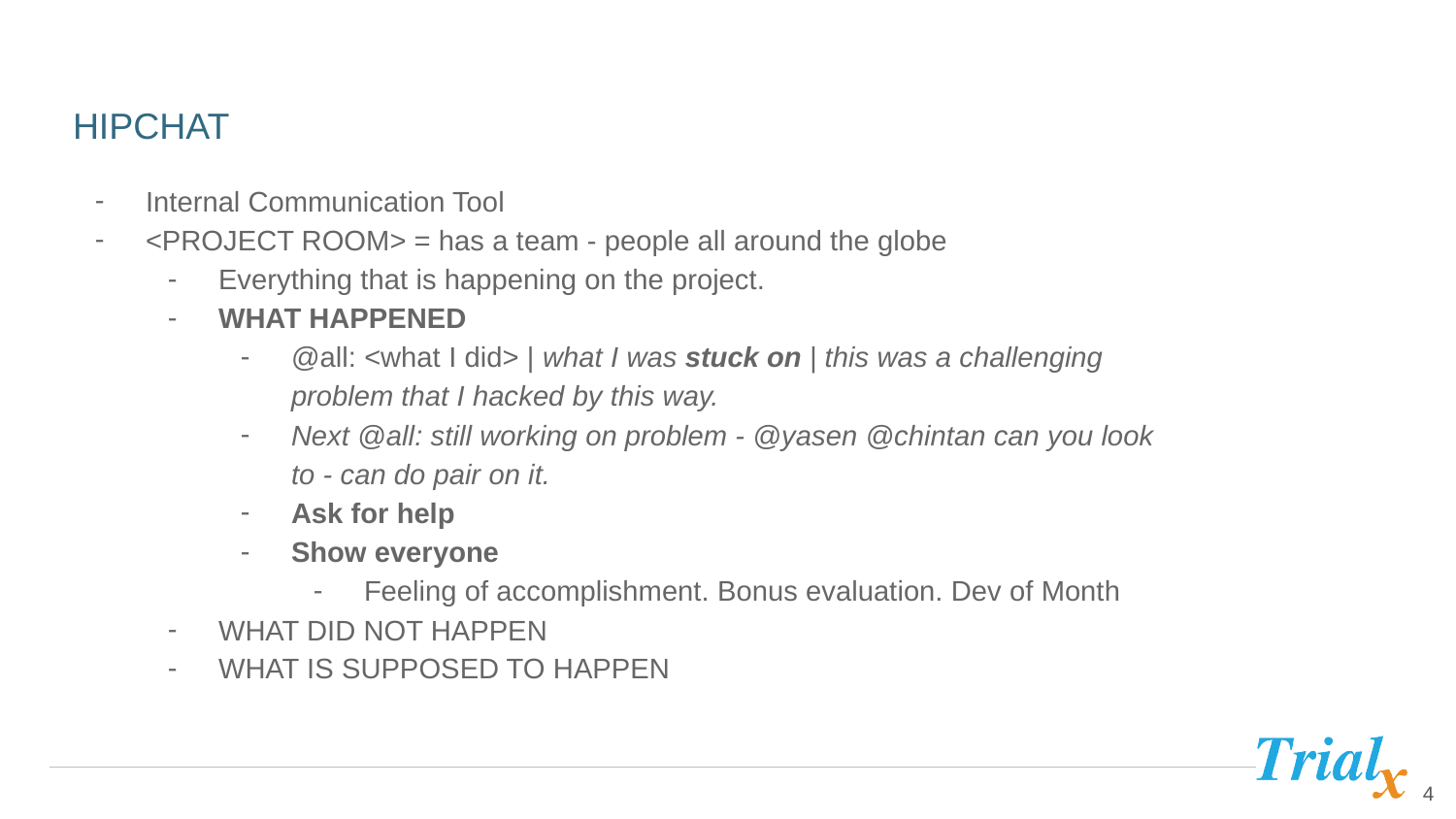

HIPCHAT
Internal Communication Tool
<PROJECT ROOM> = has a team - people all around the globe
Everything that is happening on the project.
WHAT HAPPENED
@all: <what I did> | what I was stuck on | this was a challenging problem that I hacked by this way.
Next @all: still working on problem - @yasen @chintan can you look to - can do pair on it.
Ask for help
Show everyone
Feeling of accomplishment. Bonus evaluation. Dev of Month
WHAT DID NOT HAPPEN
WHAT IS SUPPOSED TO HAPPEN